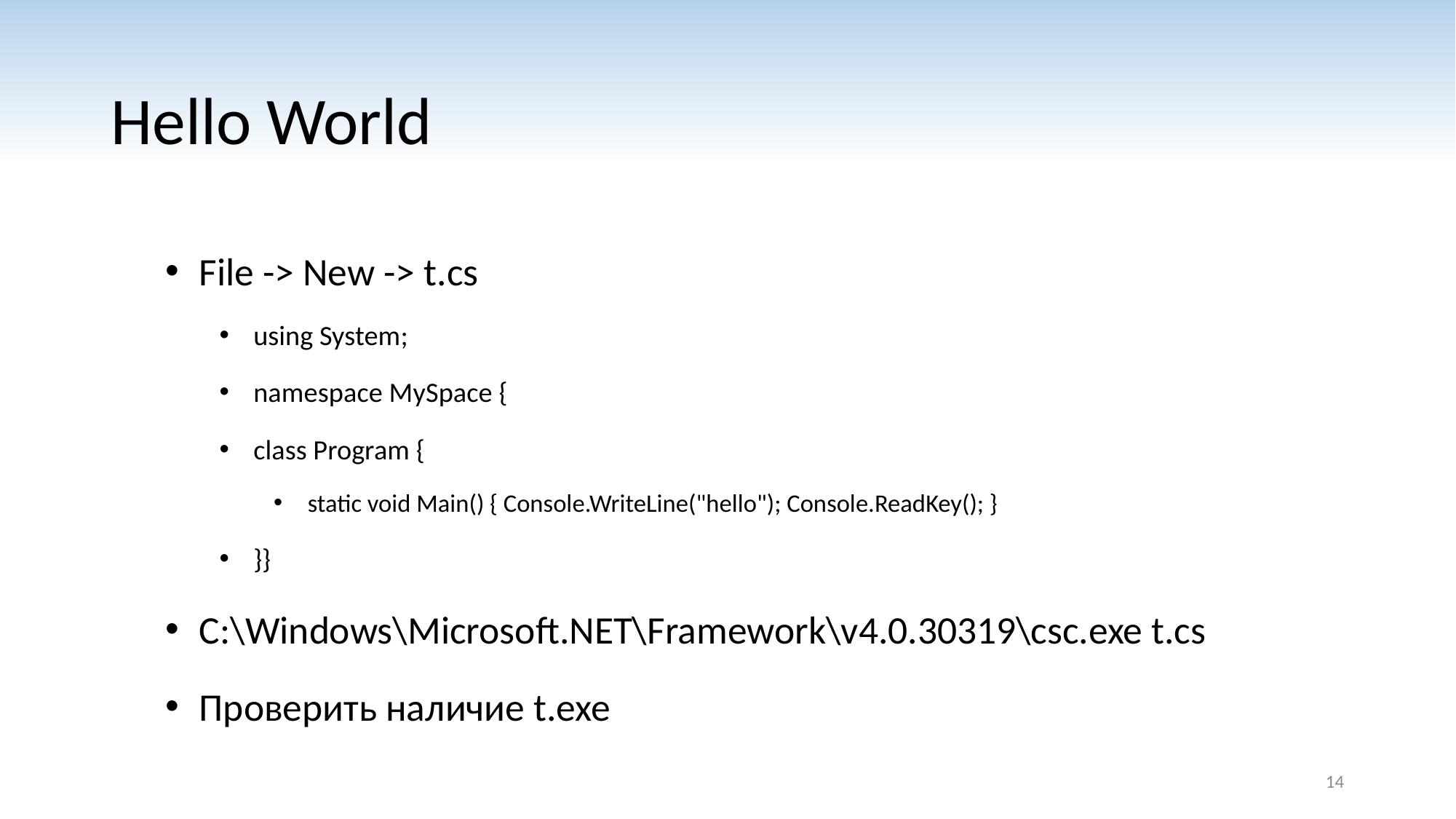

# Hello World
File -> New -> t.cs
using System;
namespace MySpace {
class Program {
static void Main() { Console.WriteLine("hello"); Console.ReadKey(); }
}}
C:\Windows\Microsoft.NET\Framework\v4.0.30319\csc.exe t.cs
Проверить наличие t.exe
14